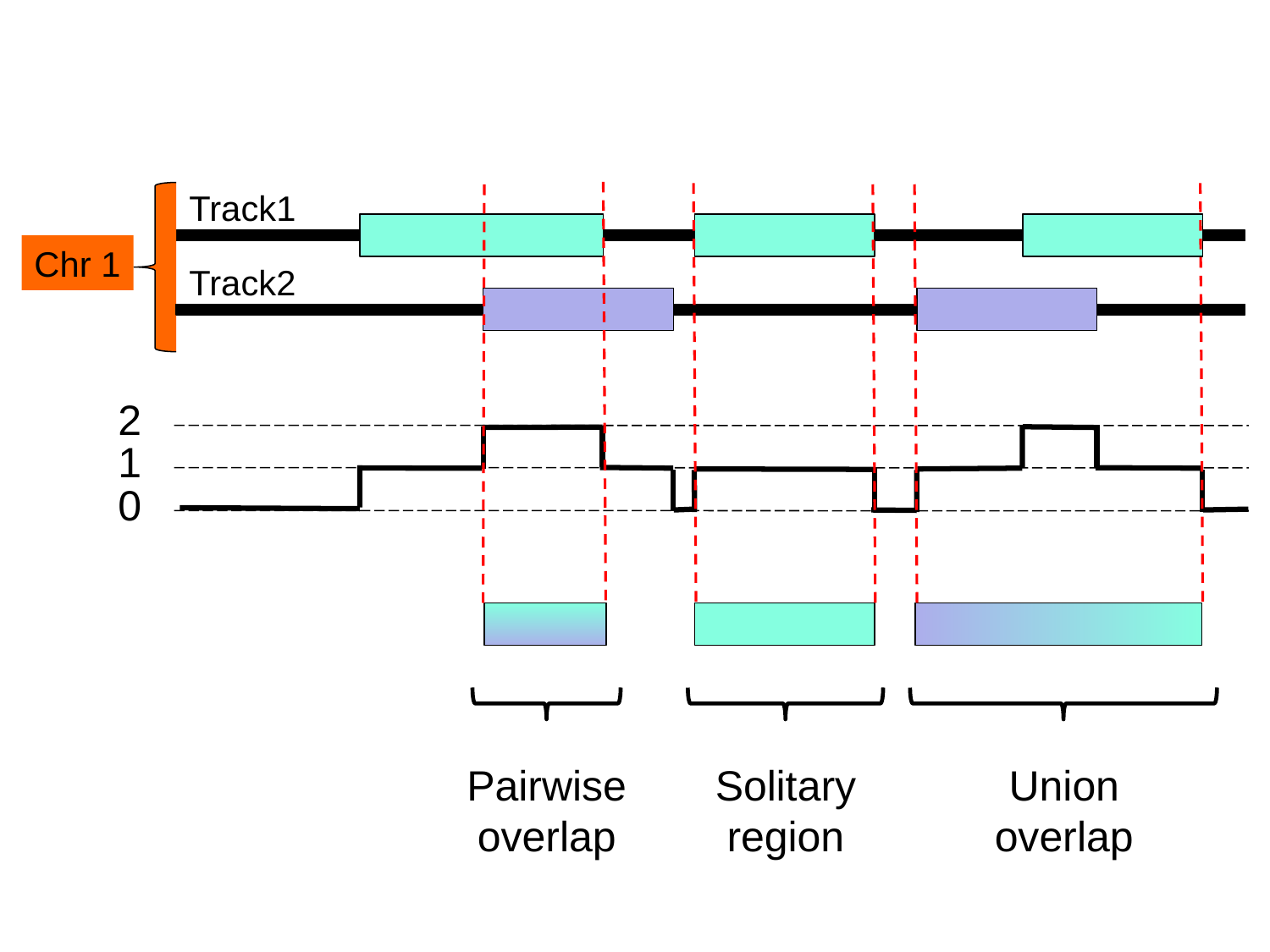

Track1

Pairwise
overlap

Union
overlap

Solitary
region

Chr 1
Track2

2
1
0